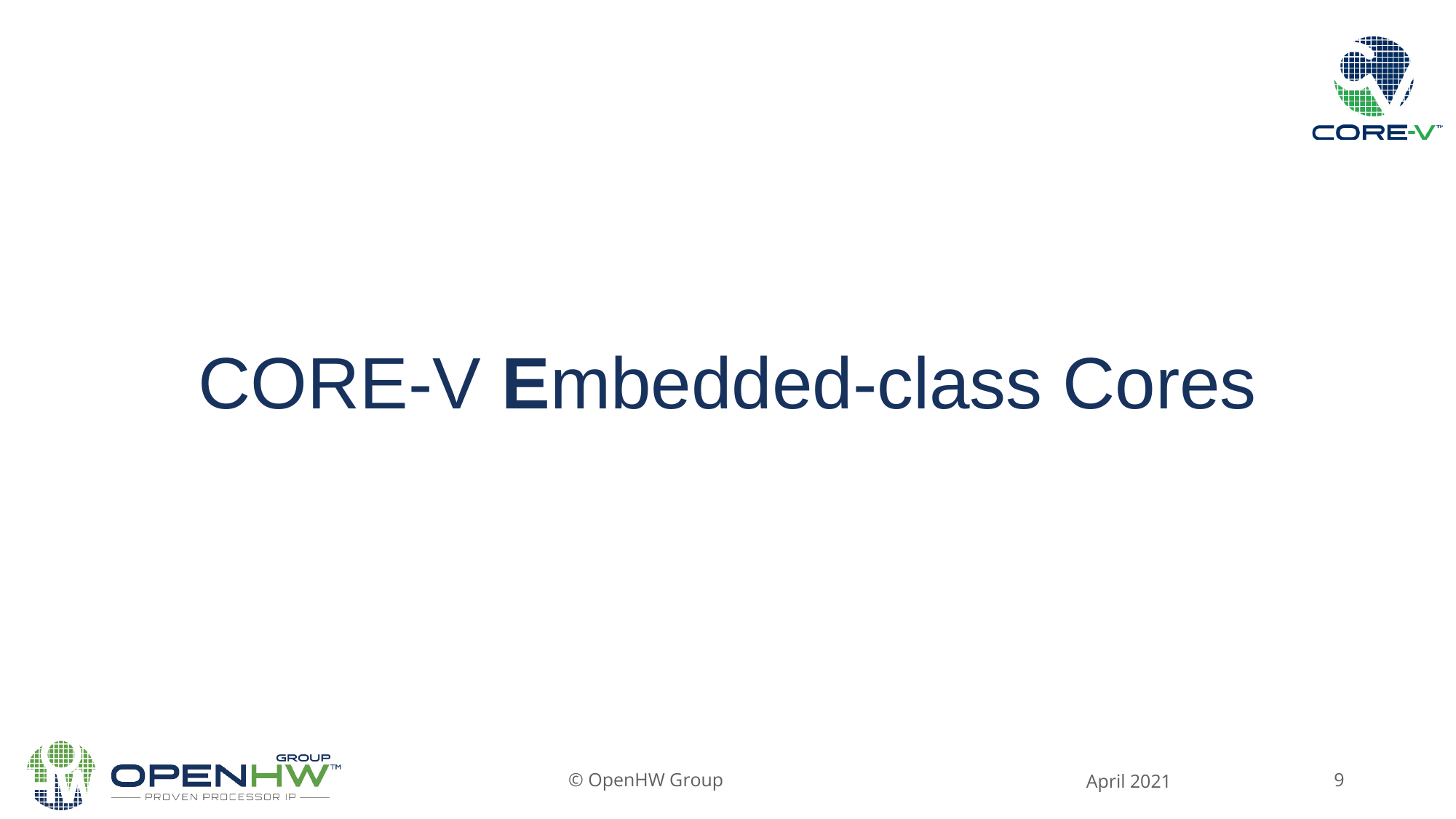

# CORE-V Embedded-class Cores

© OpenHW Group
April 2021
9